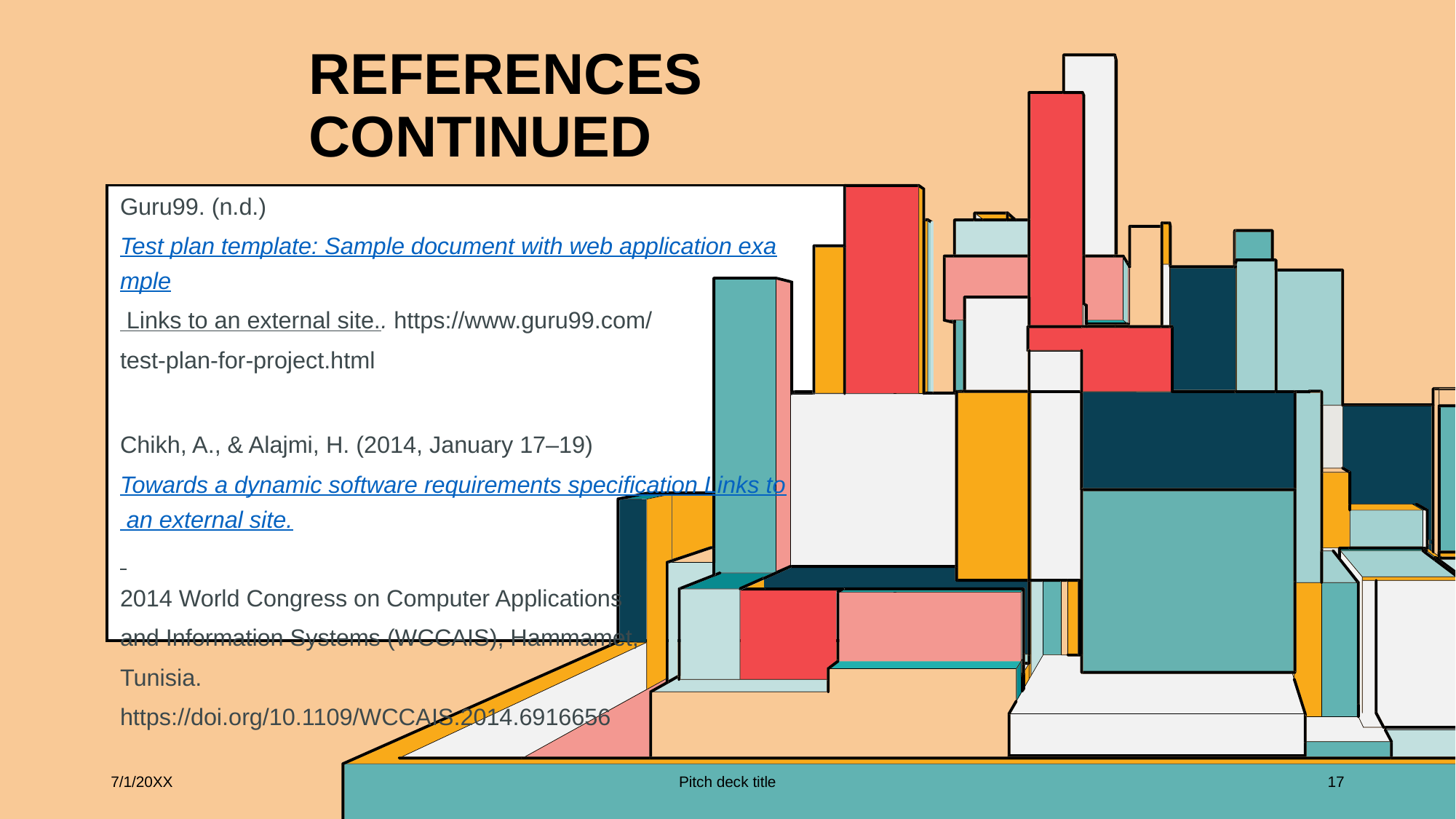

# References Continued
Guru99. (n.d.) Test plan template: Sample document with web application example Links to an external site.. https://www.guru99.com/
test-plan-for-project.html

Chikh, A., & Alajmi, H. (2014, January 17–19) Towards a dynamic software requirements specification Links to an external site.
2014 World Congress on Computer Applications
and Information Systems (WCCAIS), Hammamet,
Tunisia.
https://doi.org/10.1109/WCCAIS.2014.6916656
7/1/20XX
Pitch deck title
17